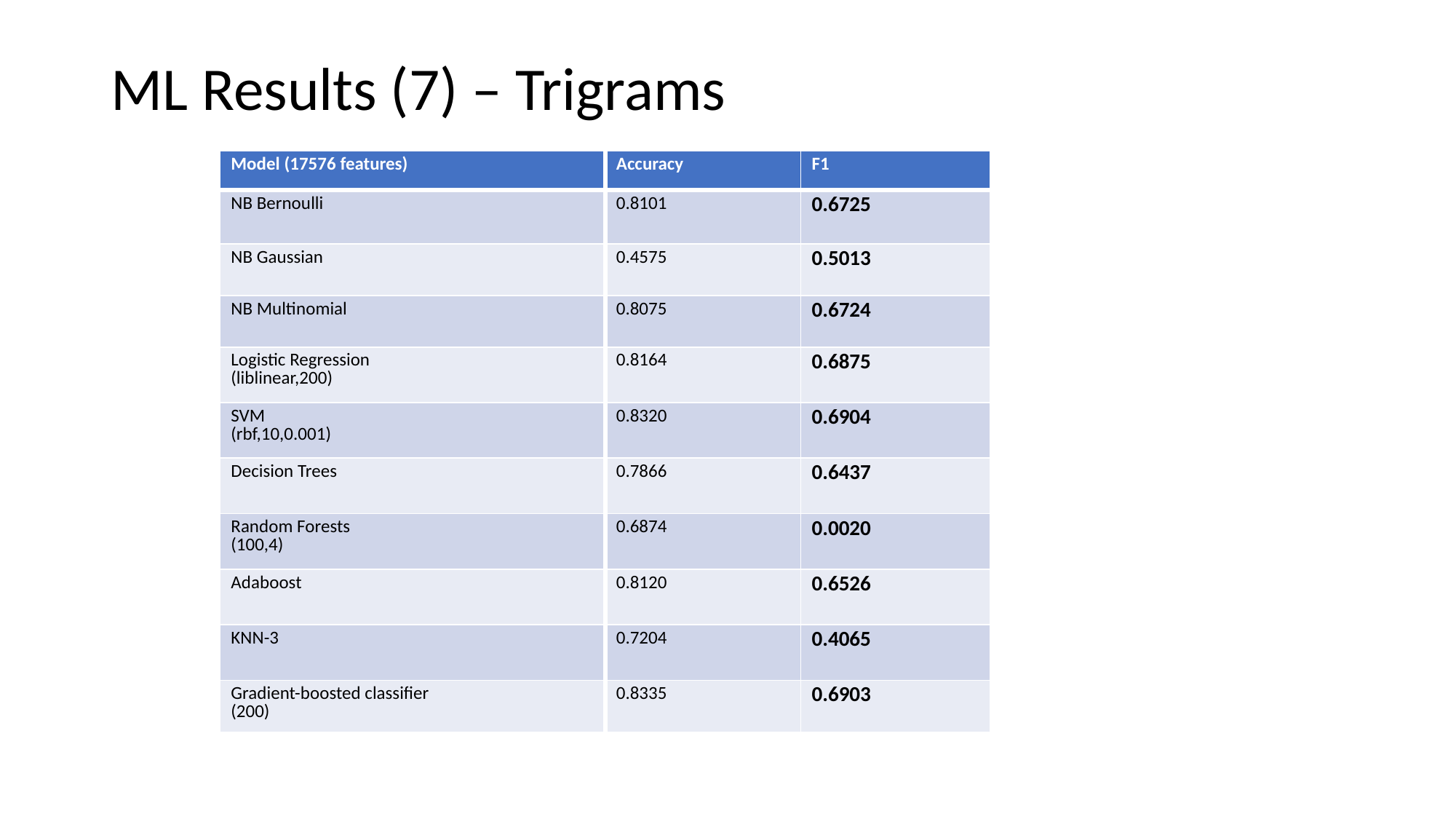

# ML Results (7) – Trigrams
| Model (17576 features) | Accuracy | F1 |
| --- | --- | --- |
| NB Bernoulli | 0.8101 | 0.6725 |
| NB Gaussian | 0.4575 | 0.5013 |
| NB Multinomial | 0.8075 | 0.6724 |
| Logistic Regression (liblinear,200) | 0.8164 | 0.6875 |
| SVM (rbf,10,0.001) | 0.8320 | 0.6904 |
| Decision Trees | 0.7866 | 0.6437 |
| Random Forests (100,4) | 0.6874 | 0.0020 |
| Adaboost | 0.8120 | 0.6526 |
| KNN-3 | 0.7204 | 0.4065 |
| Gradient-boosted classifier (200) | 0.8335 | 0.6903 |